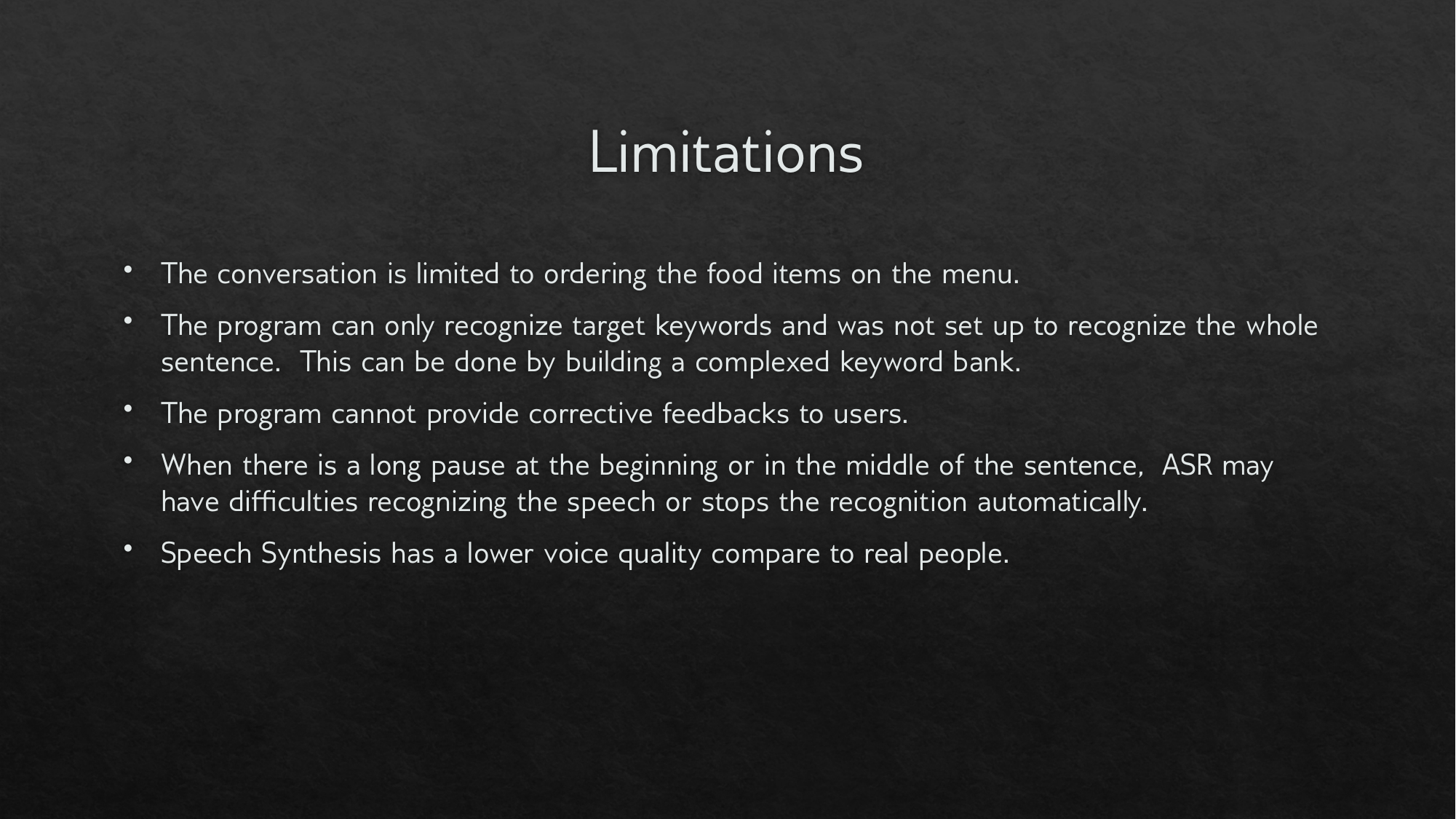

# Limitations
The conversation is limited to ordering the food items on the menu.
The program can only recognize target keywords and was not set up to recognize the whole sentence.  This can be done by building a complexed keyword bank.
The program cannot provide corrective feedbacks to users.
When there is a long pause at the beginning or in the middle of the sentence,  ASR may have difficulties recognizing the speech or stops the recognition automatically.
Speech Synthesis has a lower voice quality compare to real people.